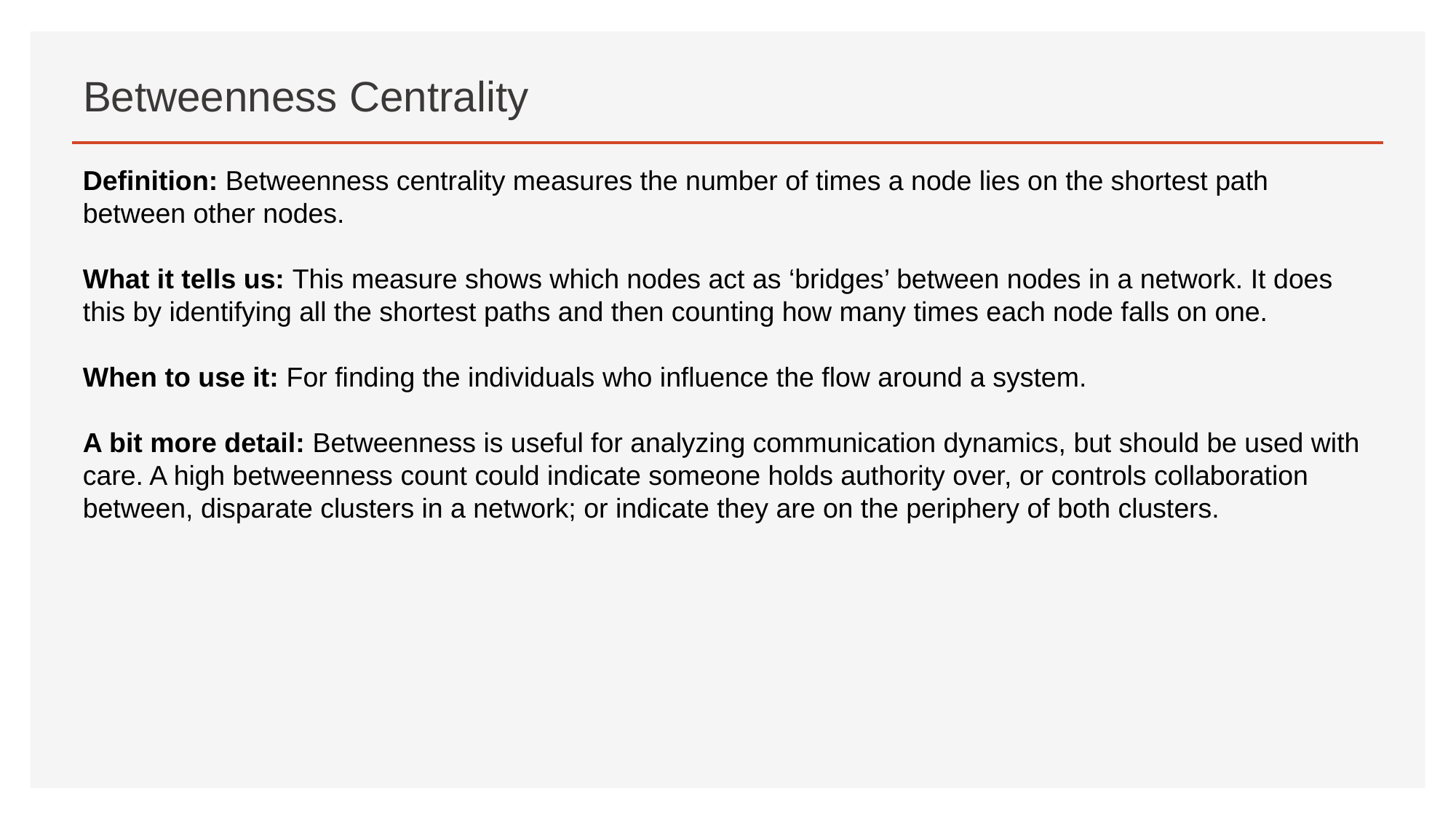

# Betweenness Centrality
Definition: Betweenness centrality measures the number of times a node lies on the shortest path between other nodes.

What it tells us: This measure shows which nodes act as ‘bridges’ between nodes in a network. It does this by identifying all the shortest paths and then counting how many times each node falls on one.

When to use it: For finding the individuals who influence the flow around a system.

A bit more detail: Betweenness is useful for analyzing communication dynamics, but should be used with care. A high betweenness count could indicate someone holds authority over, or controls collaboration between, disparate clusters in a network; or indicate they are on the periphery of both clusters.